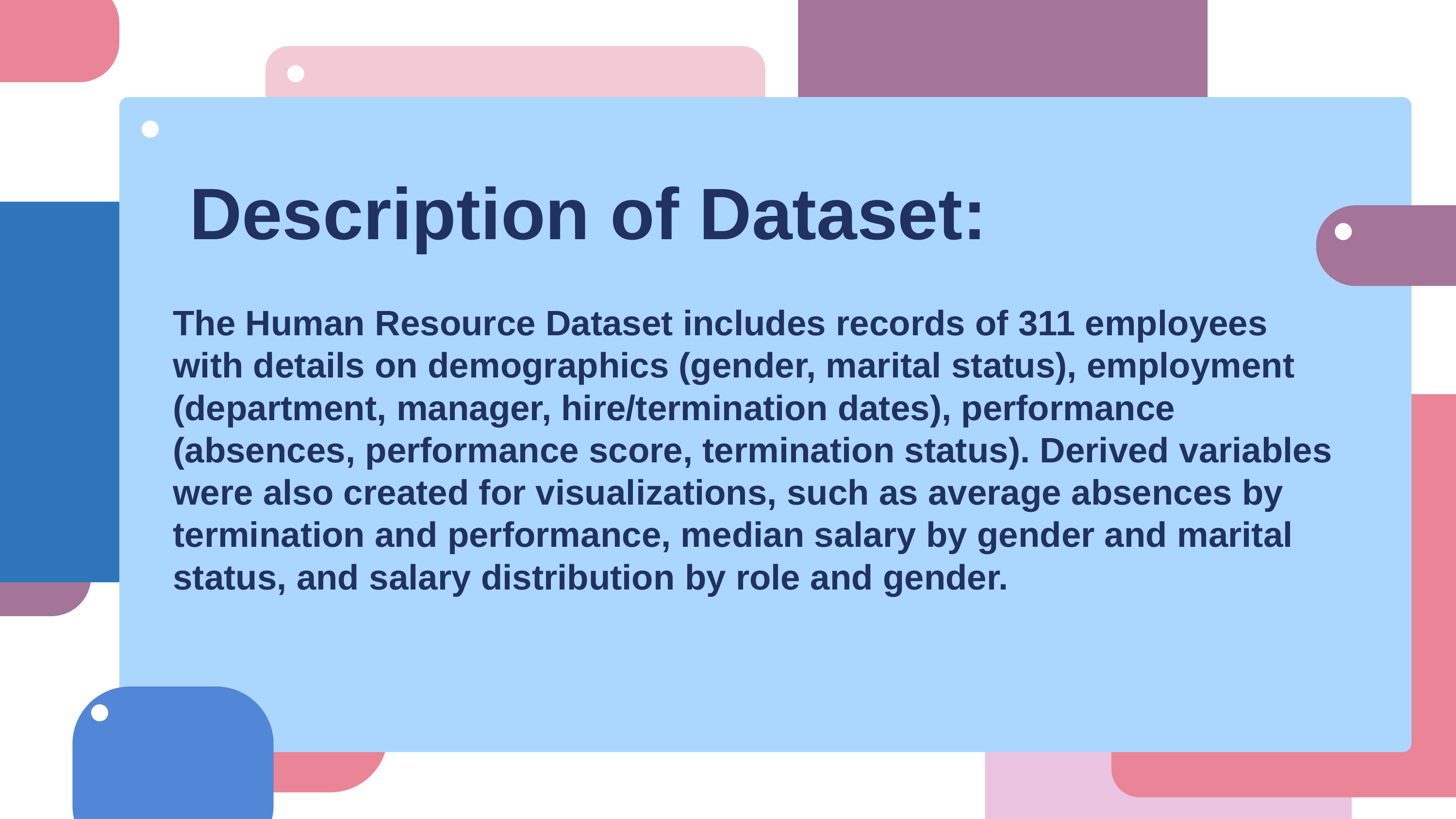

Description of Dataset:

The Human Resource Dataset includes records of 311 employees with details on demographics (gender, marital status), employment (department, manager, hire/termination dates), performance (absences, performance score, termination status). Derived variables were also created for visualizations, such as average absences by termination and performance, median salary by gender and marital status, and salary distribution by role and gender.